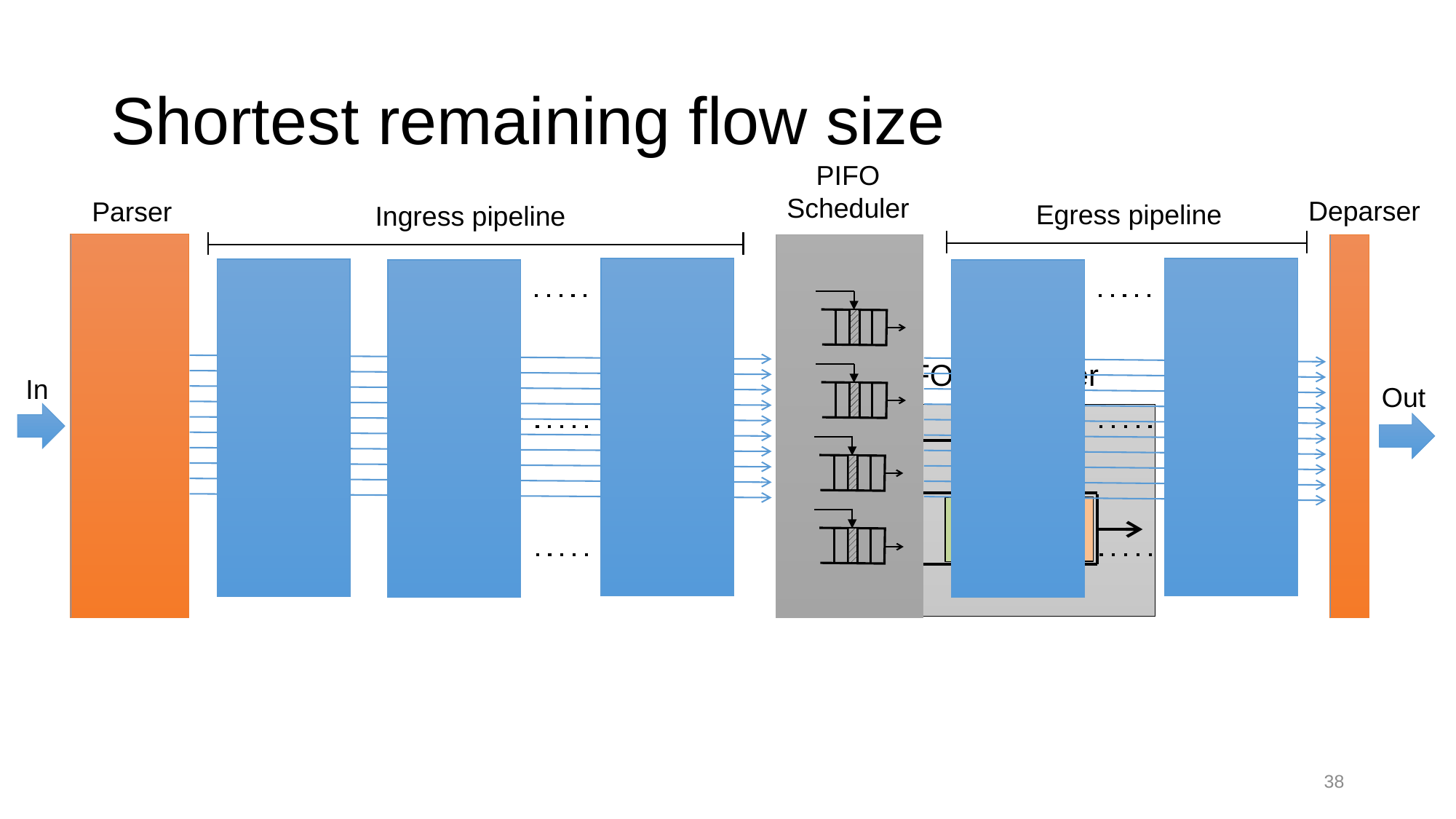

# Shortest remaining flow size
PIFO Scheduler
Queues/
Scheduler

Deparser
Parser
Egress pipeline
Ingress pipeline

In
Out

PIFO Scheduler

2
8
9
5
38